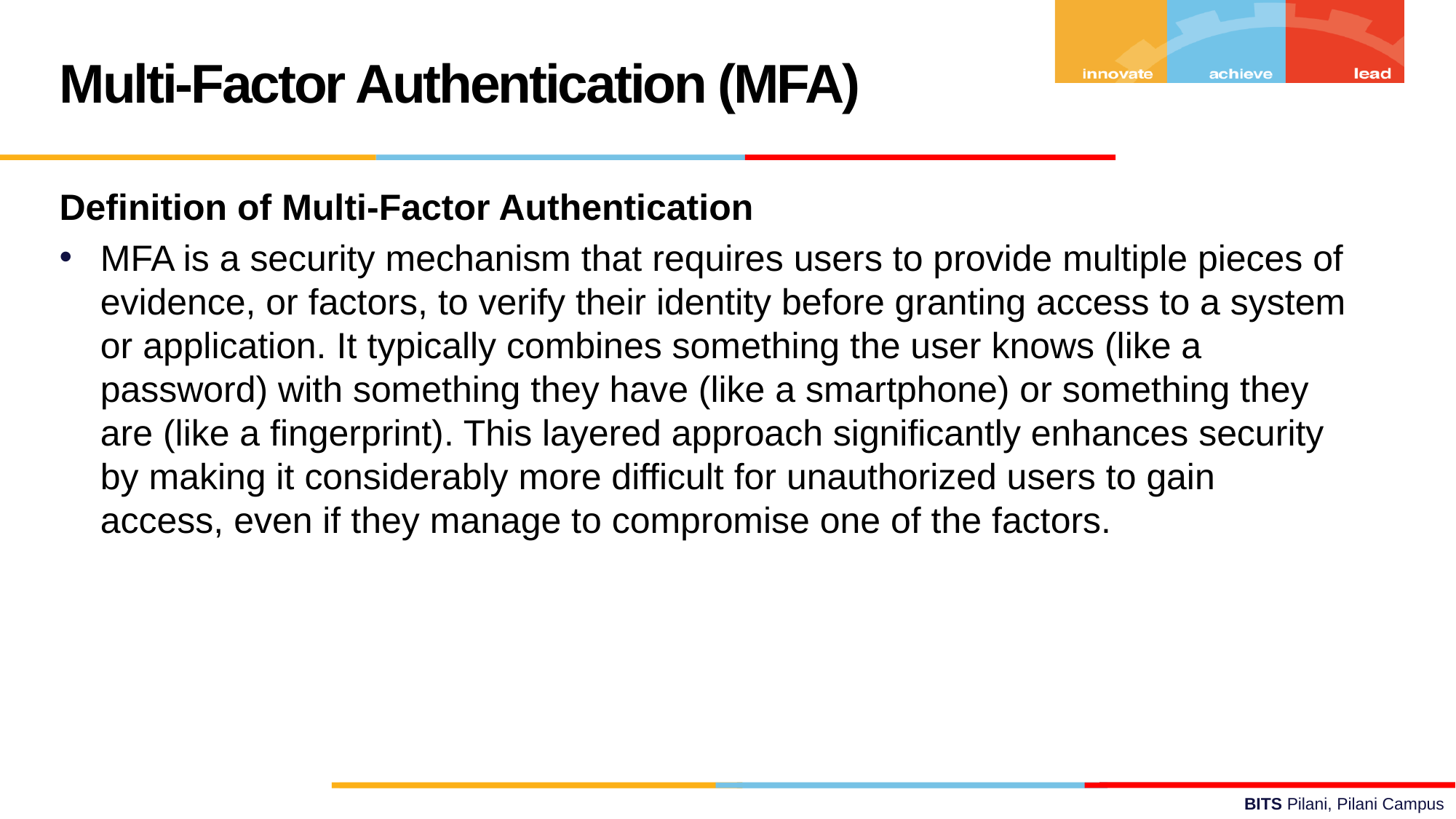

Multi-Factor Authentication (MFA)
Definition of Multi-Factor Authentication
MFA is a security mechanism that requires users to provide multiple pieces of evidence, or factors, to verify their identity before granting access to a system or application. It typically combines something the user knows (like a password) with something they have (like a smartphone) or something they are (like a fingerprint). This layered approach significantly enhances security by making it considerably more difficult for unauthorized users to gain access, even if they manage to compromise one of the factors.